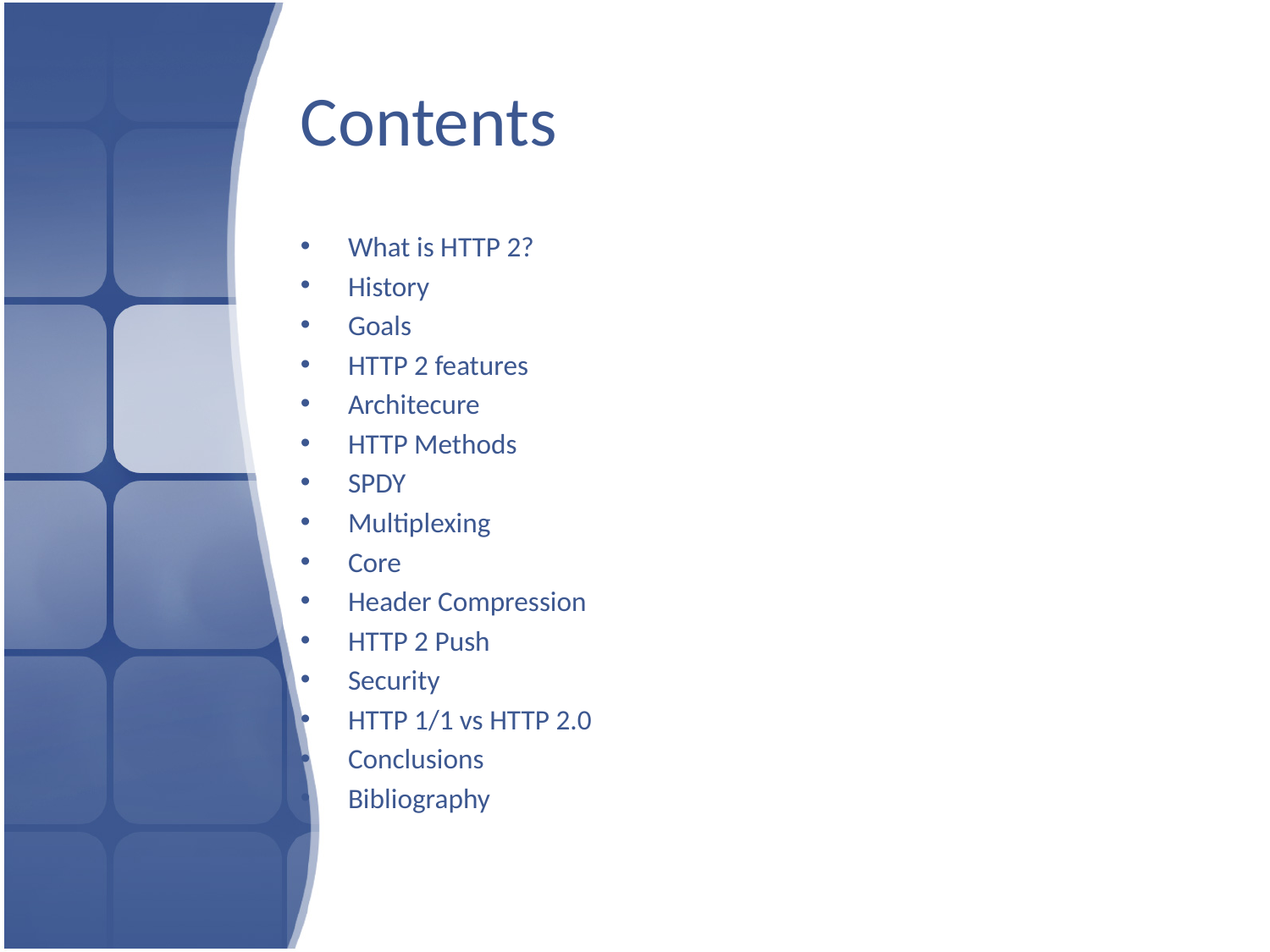

# Contents
What is HTTP 2?
History
Goals
HTTP 2 features
Architecure
HTTP Methods
SPDY
Multiplexing
Core
Header Compression
HTTP 2 Push
Security
HTTP 1/1 vs HTTP 2.0
Conclusions
Bibliography